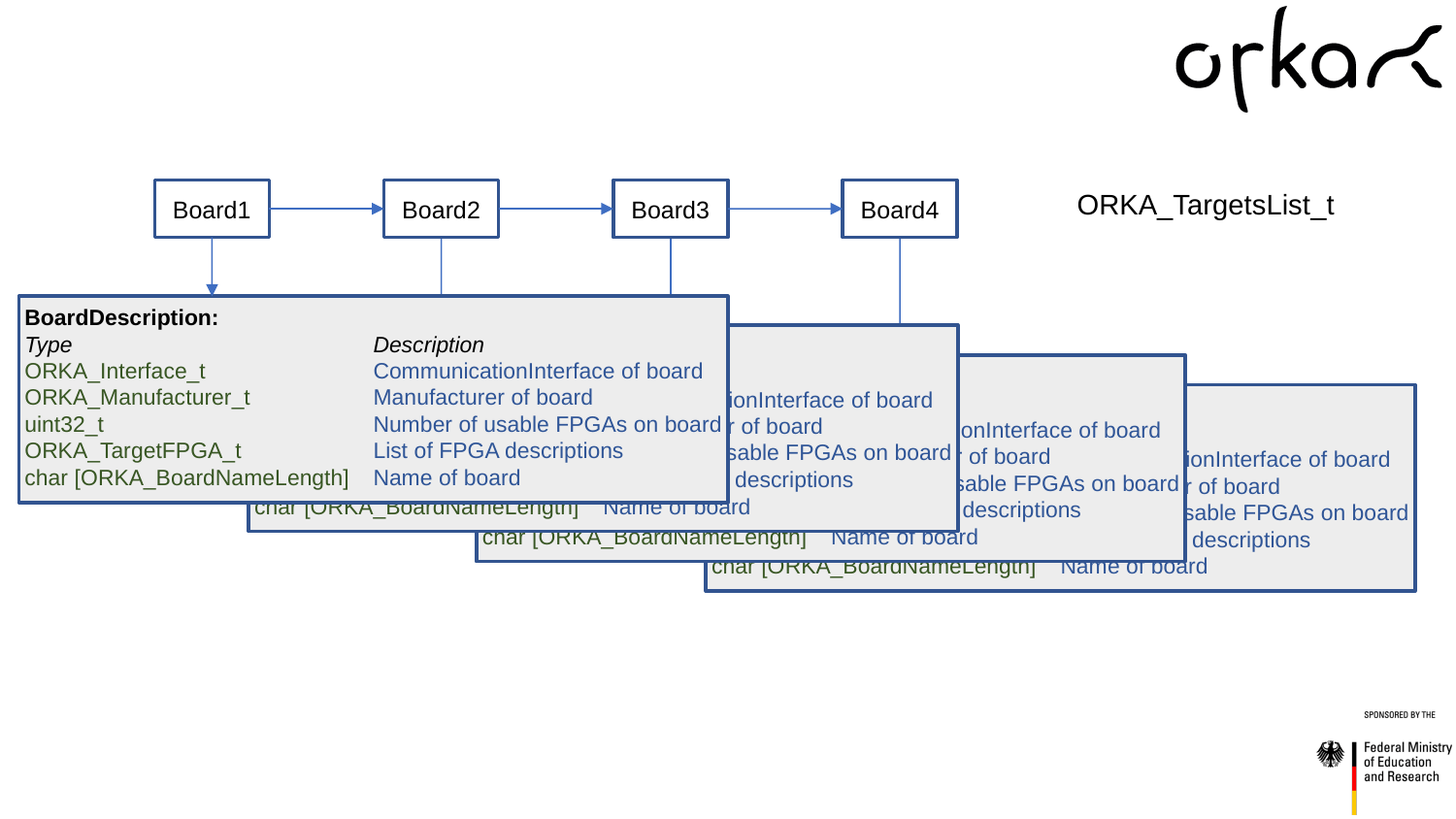

#
ORKA_TargetsList_t
Board1
Board2
Board3
Board4
BoardDescription:
Type
ORKA_Interface_t ORKA_Manufacturer_t
uint32_t
ORKA_TargetFPGA_t
char [ORKA_BoardNameLength]

Description
CommunicationInterface of board
Manufacturer of board
Number of usable FPGAs on board
List of FPGA descriptions
Name of board
BoardDescription:
Type
ORKA_Interface_t ORKA_Manufacturer_t
uint32_t
ORKA_TargetFPGA_t
char [ORKA_BoardNameLength]

Description
CommunicationInterface of board
Manufacturer of board
Number of usable FPGAs on board
List of FPGA descriptions
Name of board
BoardDescription:
Type
ORKA_Interface_t ORKA_Manufacturer_t
uint32_t
ORKA_TargetFPGA_t
char [ORKA_BoardNameLength]

Description
CommunicationInterface of board
Manufacturer of board
Number of usable FPGAs on board
List of FPGA descriptions
Name of board
BoardDescription:
Type
ORKA_Interface_t ORKA_Manufacturer_t
uint32_t
ORKA_TargetFPGA_t
char [ORKA_BoardNameLength]

Description
CommunicationInterface of board
Manufacturer of board
Number of usable FPGAs on board
List of FPGA descriptions
Name of board